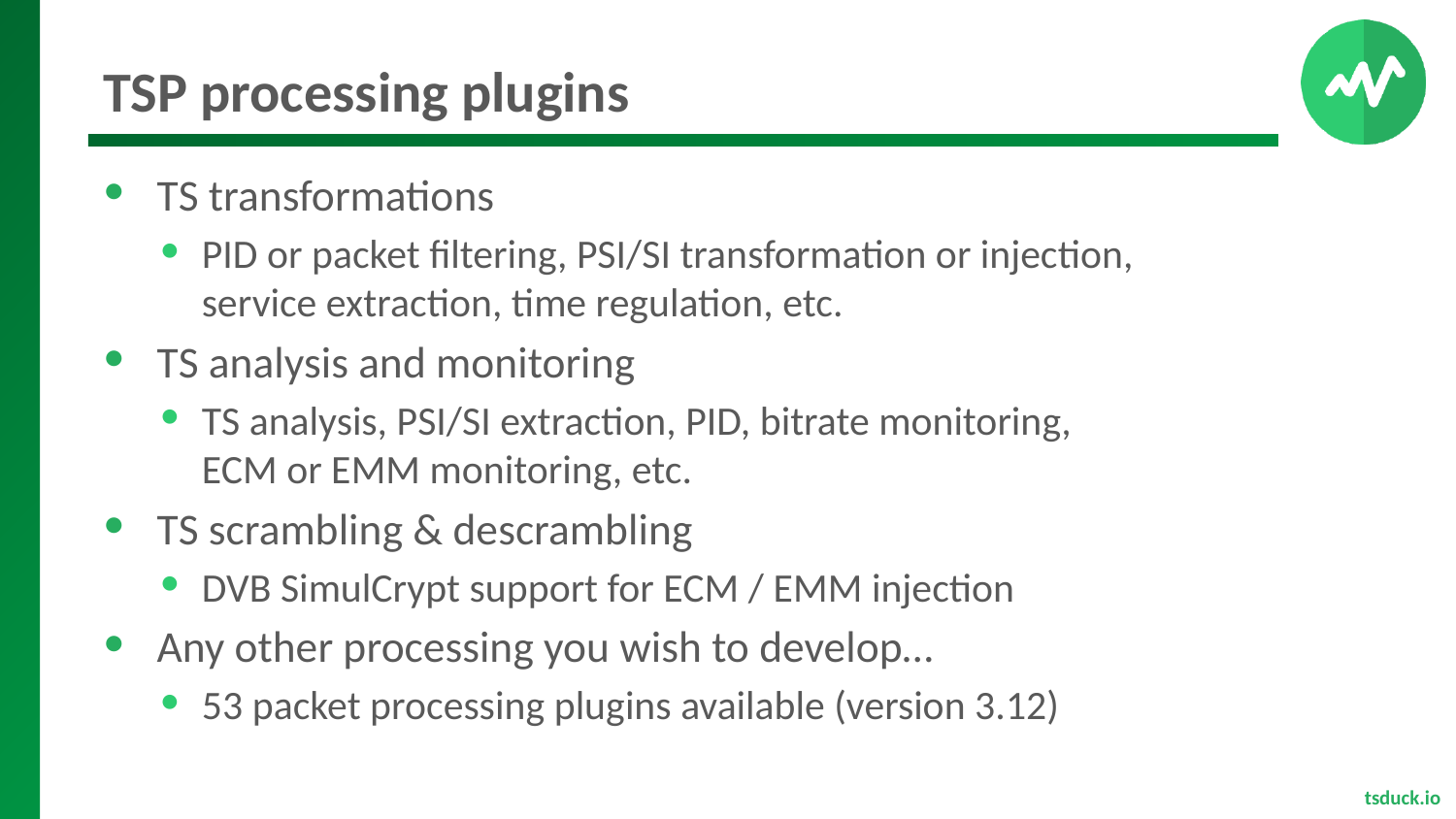

# TSP processing plugins
TS transformations
PID or packet filtering, PSI/SI transformation or injection,
service extraction, time regulation, etc.
TS analysis and monitoring
TS analysis, PSI/SI extraction, PID, bitrate monitoring,
ECM or EMM monitoring, etc.
TS scrambling & descrambling
DVB SimulCrypt support for ECM / EMM injection
Any other processing you wish to develop…
53 packet processing plugins available (version 3.12)